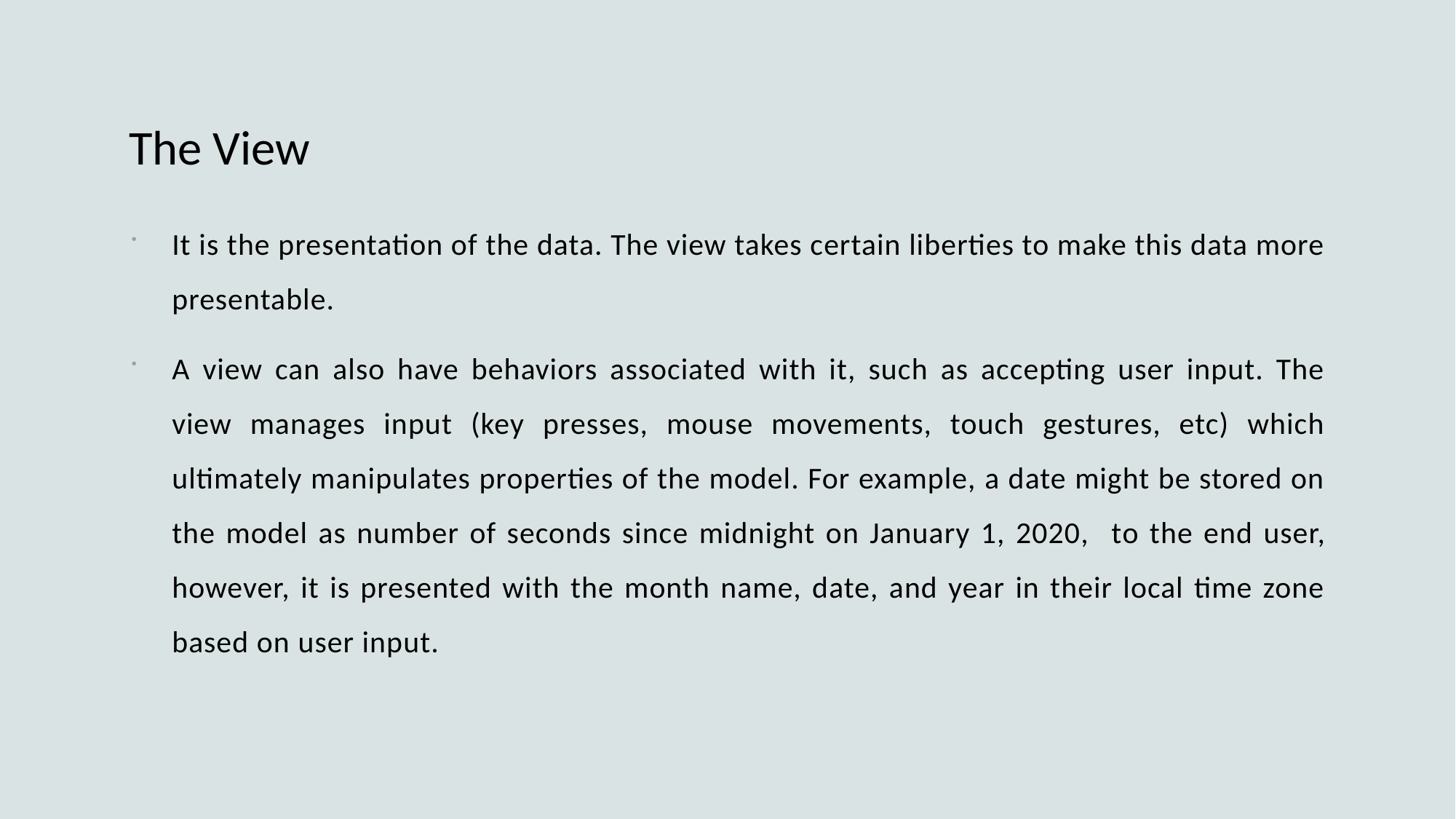

# The View
It is the presentation of the data. The view takes certain liberties to make this data more presentable.
A view can also have behaviors associated with it, such as accepting user input. The view manages input (key presses, mouse movements, touch gestures, etc) which ultimately manipulates properties of the model. For example, a date might be stored on the model as number of seconds since midnight on January 1, 2020,  to the end user, however, it is presented with the month name, date, and year in their local time zone based on user input.